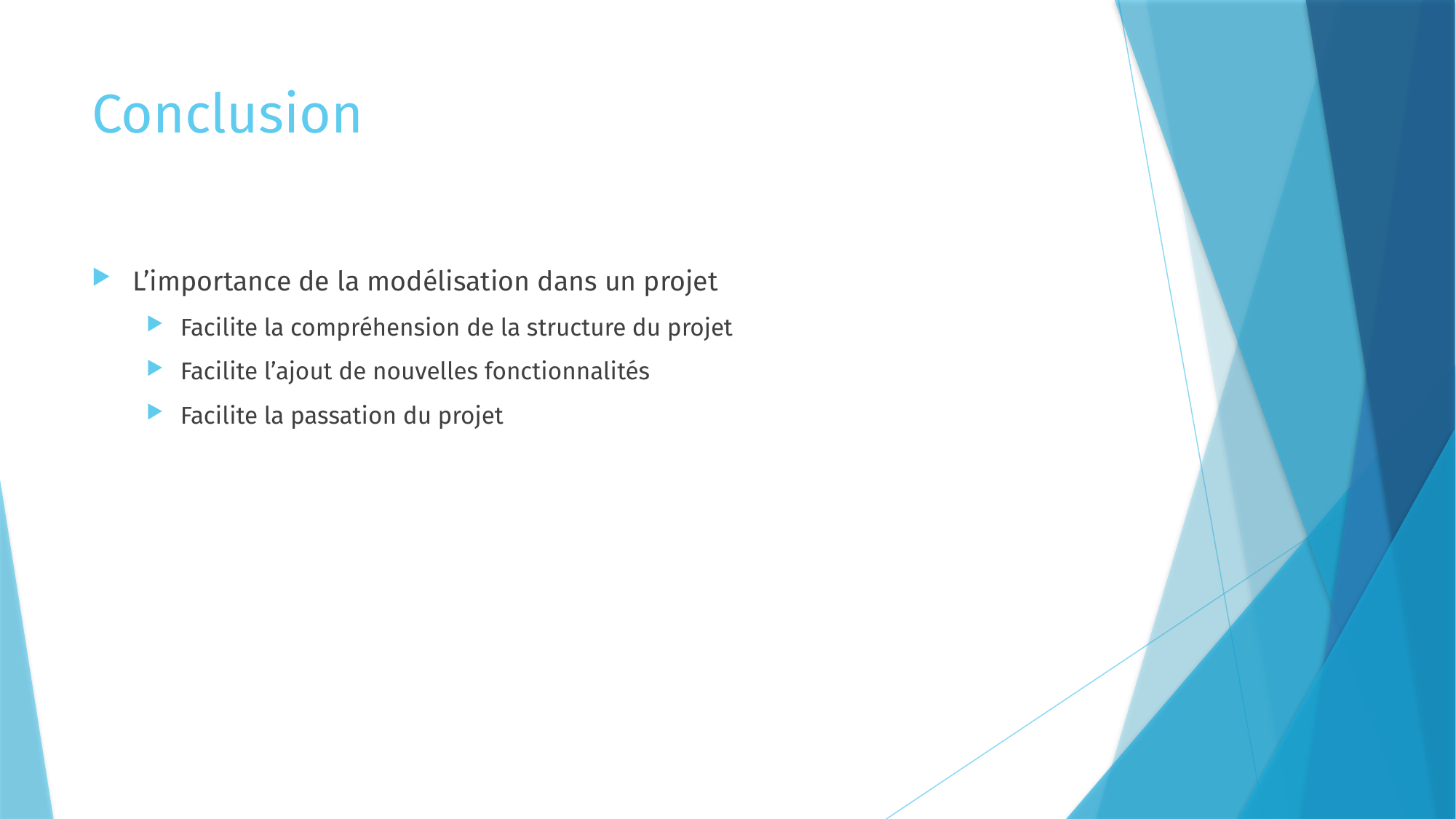

# Conclusion
L’importance de la modélisation dans un projet
Facilite la compréhension de la structure du projet
Facilite l’ajout de nouvelles fonctionnalités
Facilite la passation du projet